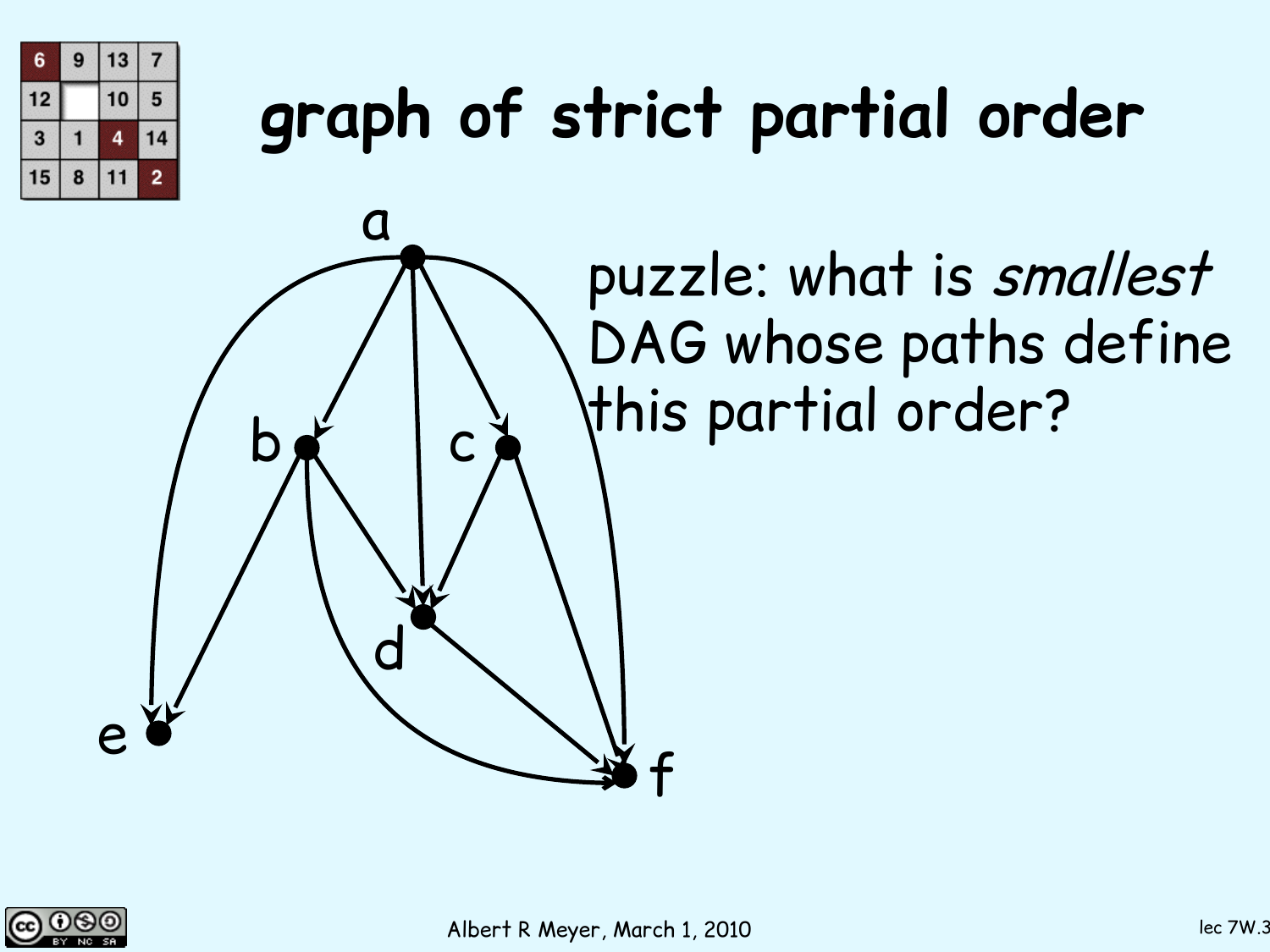

# graph of strict partial order
a

b
c

d

e

f

puzzle: what is smallest
DAG whose paths define
this partial order?
lec 7W.37